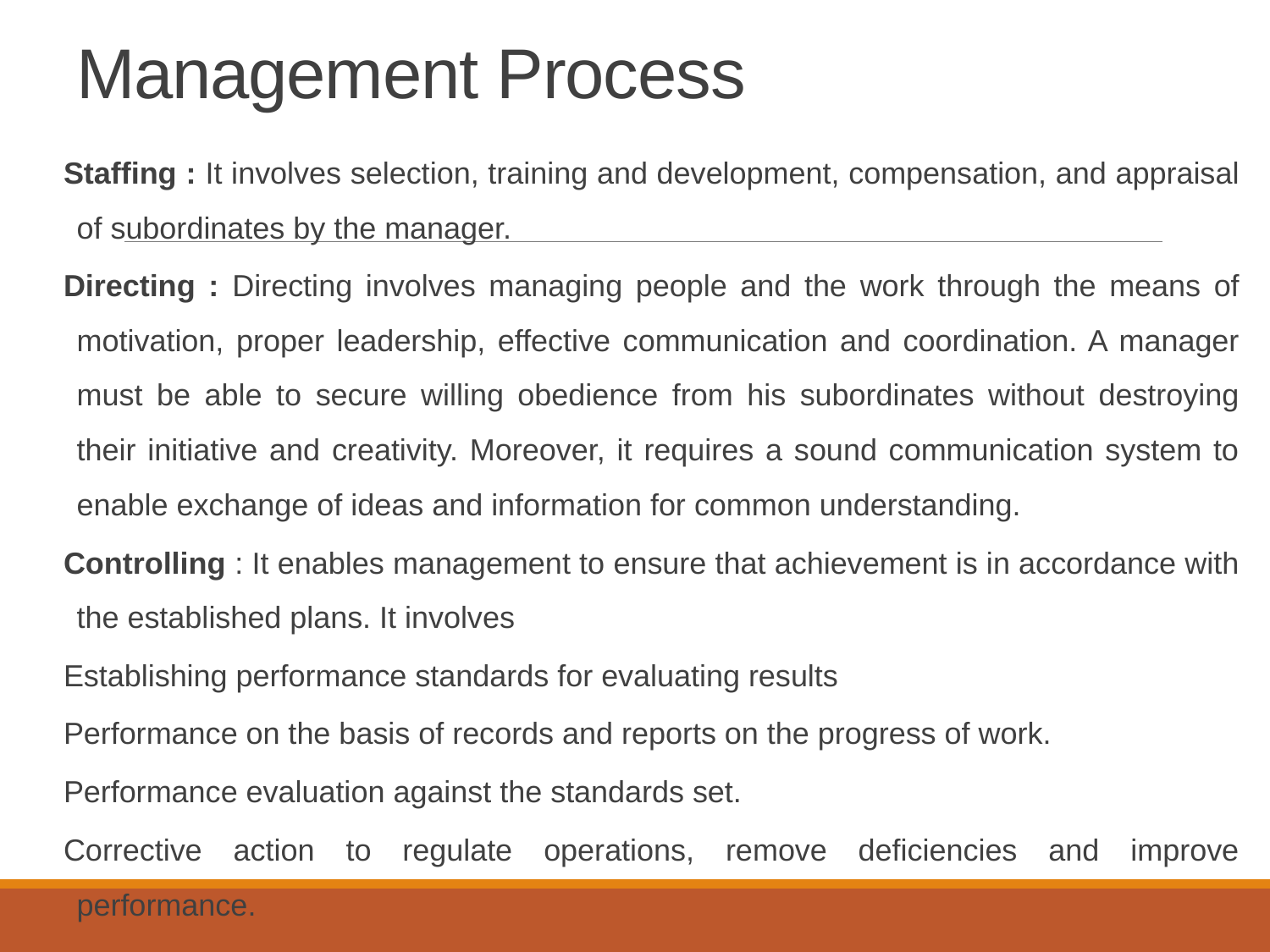

# Management Process
Staffing : It involves selection, training and development, compensation, and appraisal of subordinates by the manager.
Directing : Directing involves managing people and the work through the means of motivation, proper leadership, effective communication and coordination. A manager must be able to secure willing obedience from his subordinates without destroying their initiative and creativity. Moreover, it requires a sound communication system to enable exchange of ideas and information for common understanding.
Controlling : It enables management to ensure that achievement is in accordance with the established plans. It involves
Establishing performance standards for evaluating results
Performance on the basis of records and reports on the progress of work.
Performance evaluation against the standards set.
Corrective action to regulate operations, remove deficiencies and improve performance.